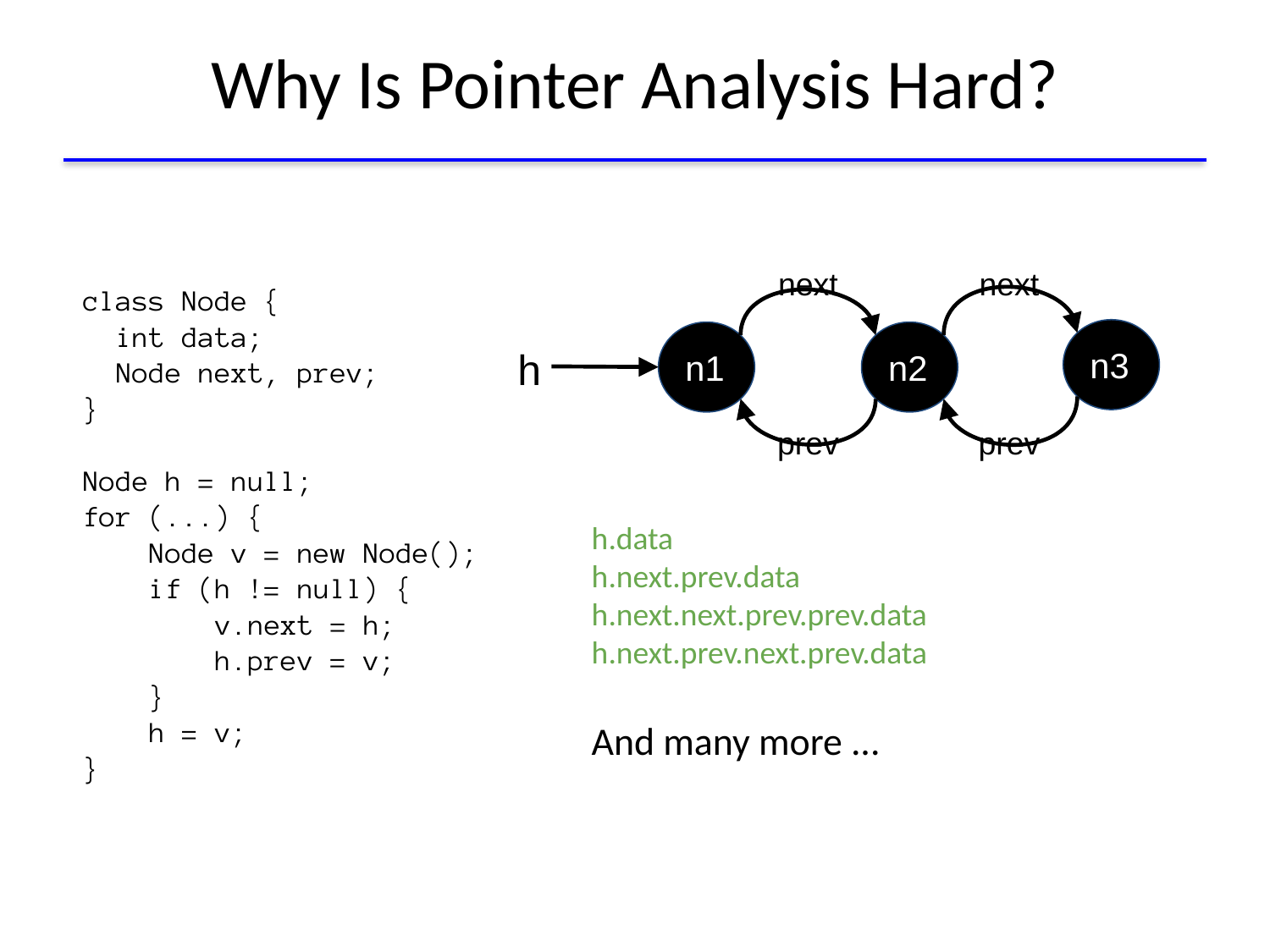

# Why Is Pointer Analysis Hard?
next
next
class Node {
  int data;
  Node next, prev;
}
Node h = null;
for (...) {
    Node v = new Node();
    if (h != null) {
        v.next = h;
        h.prev = v;
    }
    h = v;
}
n3
n1
n2
h
prev
prev
h.data
h.next.prev.data
h.next.next.prev.prev.data
h.next.prev.next.prev.data
And many more ...